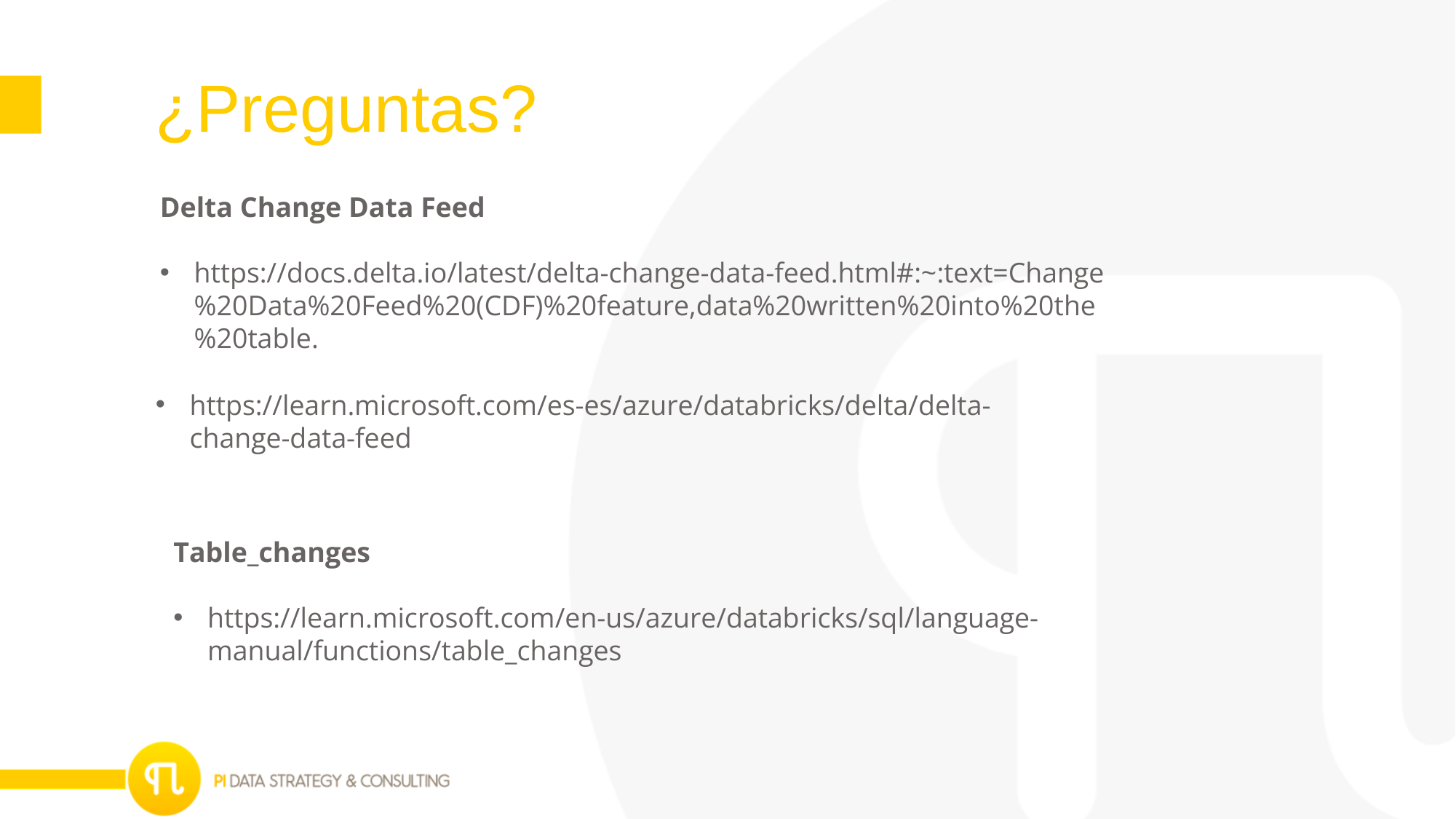

¿Preguntas?
Delta Change Data Feed

https://docs.delta.io/latest/delta-change-data-feed.html#:~:text=Change%20Data%20Feed%20(CDF)%20feature,data%20written%20into%20the%20table.
https://learn.microsoft.com/es-es/azure/databricks/delta/delta-change-data-feed
Table_changes

https://learn.microsoft.com/en-us/azure/databricks/sql/language-manual/functions/table_changes